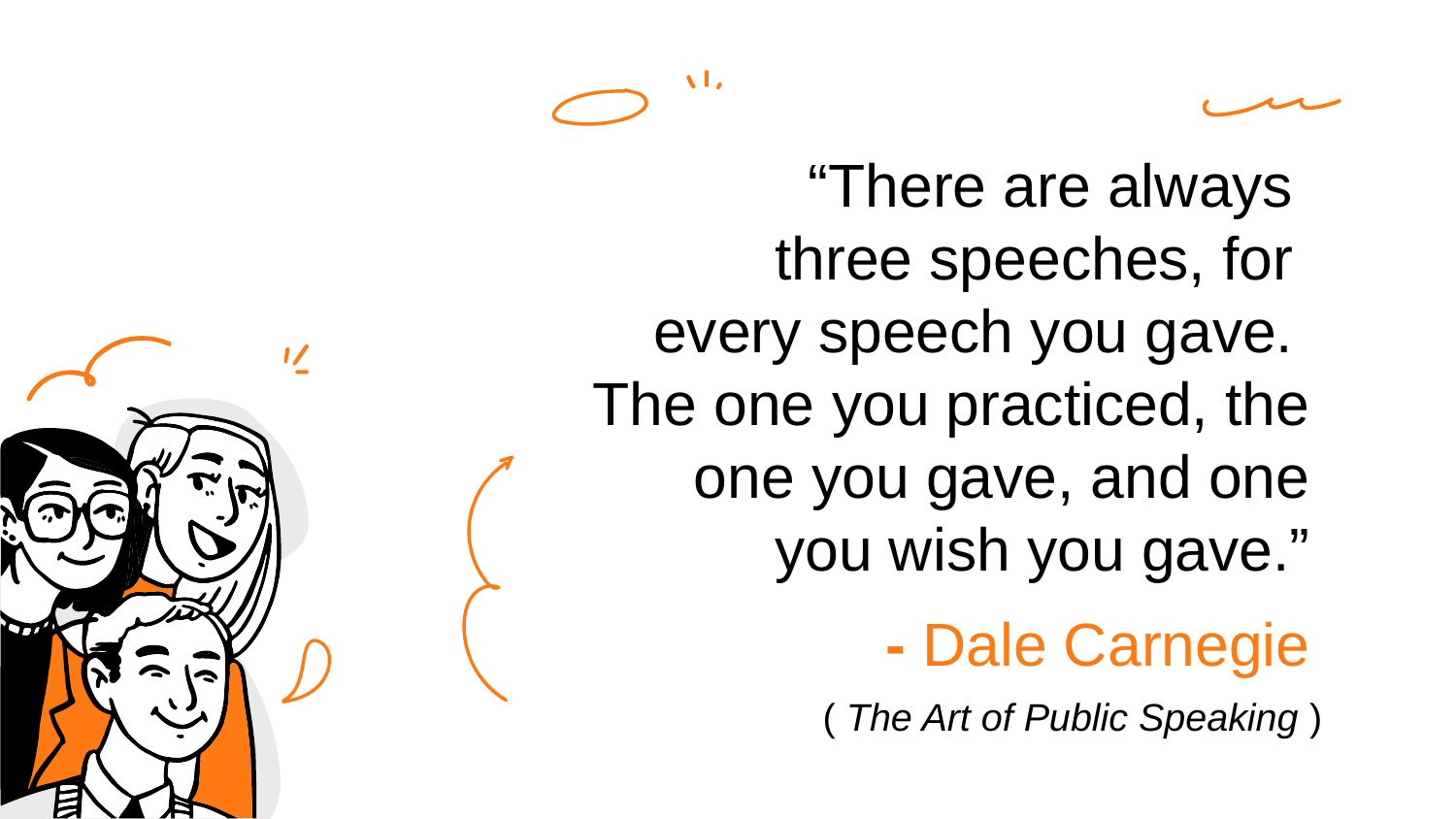

“There are always
three speeches, for
every speech you gave.
The one you practiced, the one you gave, and one you wish you gave.”

# - Dale Carnegie

( The Art of Public Speaking )